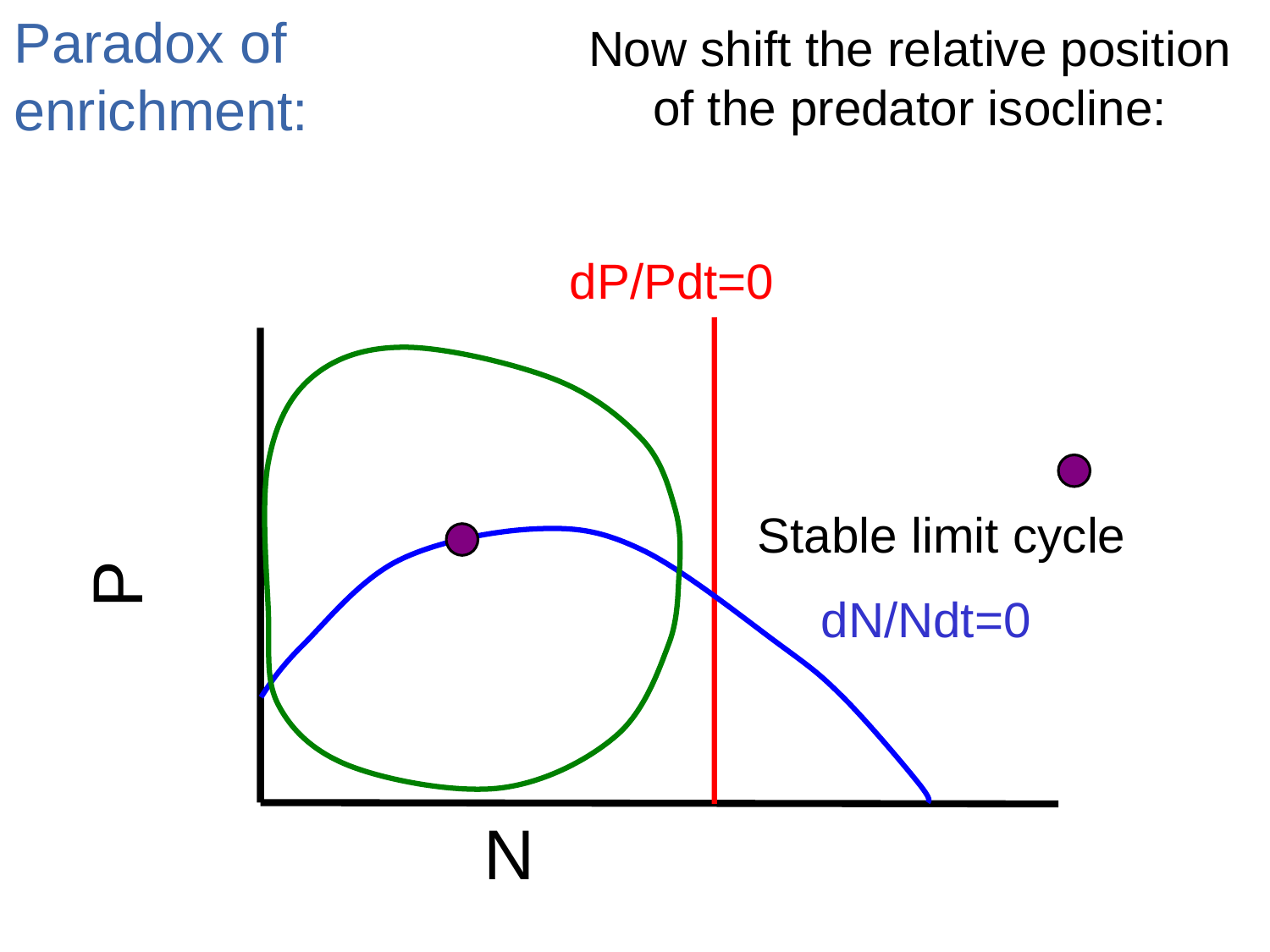

Paradox of enrichment:
Now shift the relative position of the predator isocline:
dP/Pdt=0

P
N

Stable limit cycle

dN/Ndt=0